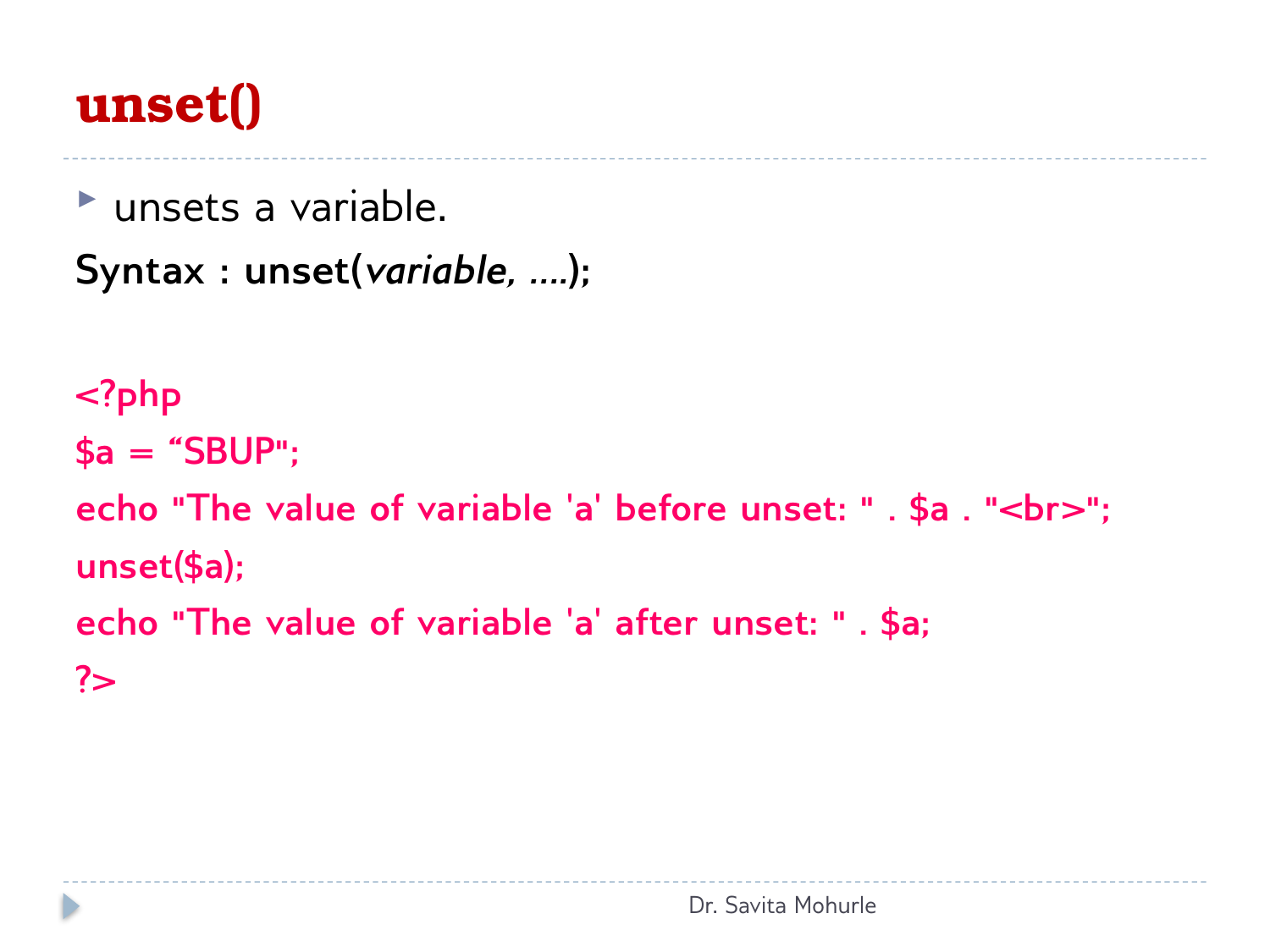

# unset()
unsets a variable.
Syntax : unset(variable, ....);

<?php
$a = “SBUP";
echo "The value of variable 'a' before unset: " . $a . "<br>";
unset($a);
echo "The value of variable 'a' after unset: " . $a;
?>
Dr. Savita Mohurle